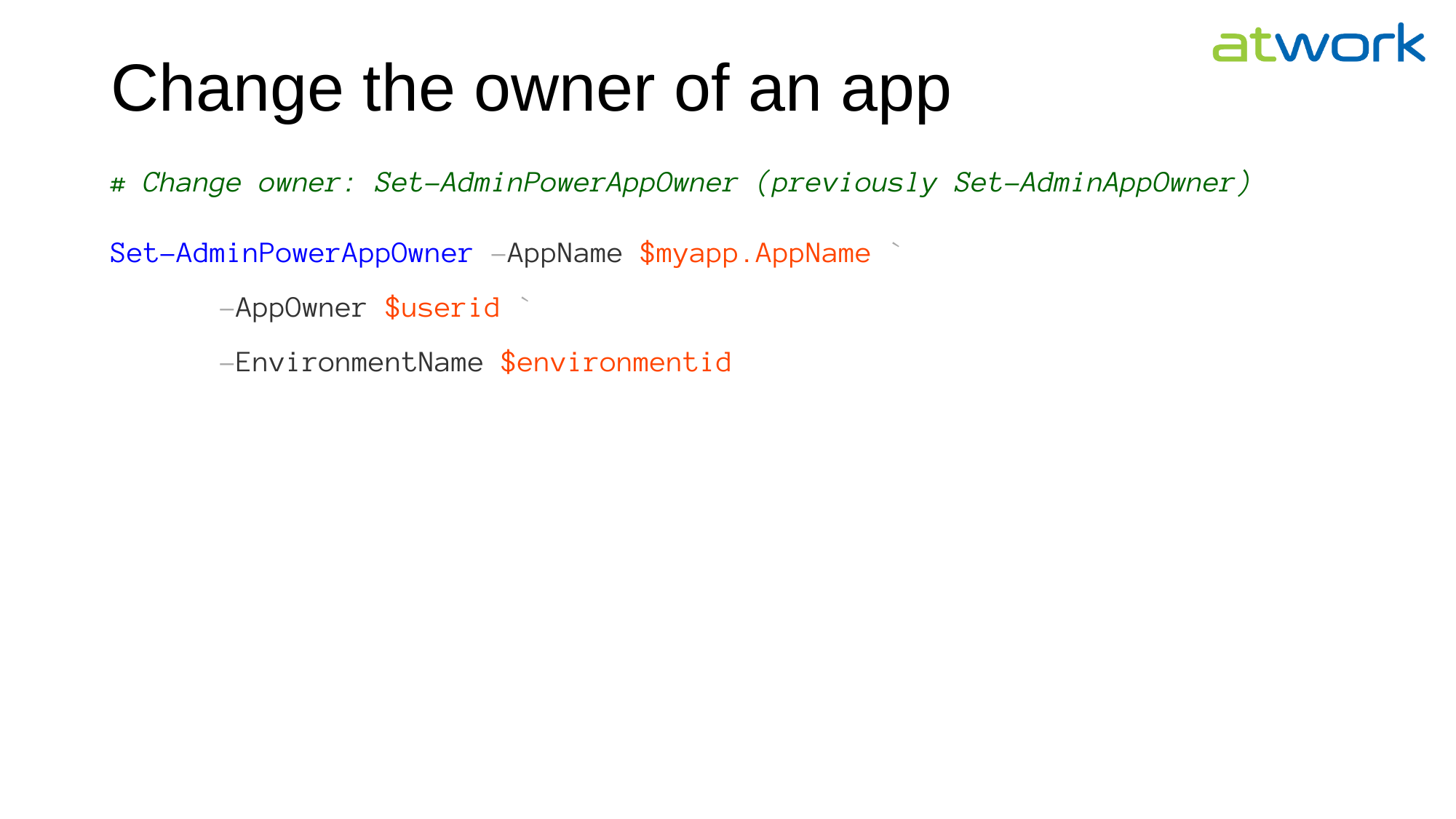

# Change the owner of an app
# Change owner: Set-AdminPowerAppOwner (previously Set-AdminAppOwner)
Set-AdminPowerAppOwner -AppName $myapp.AppName `
	-AppOwner $userid `
	-EnvironmentName $environmentid